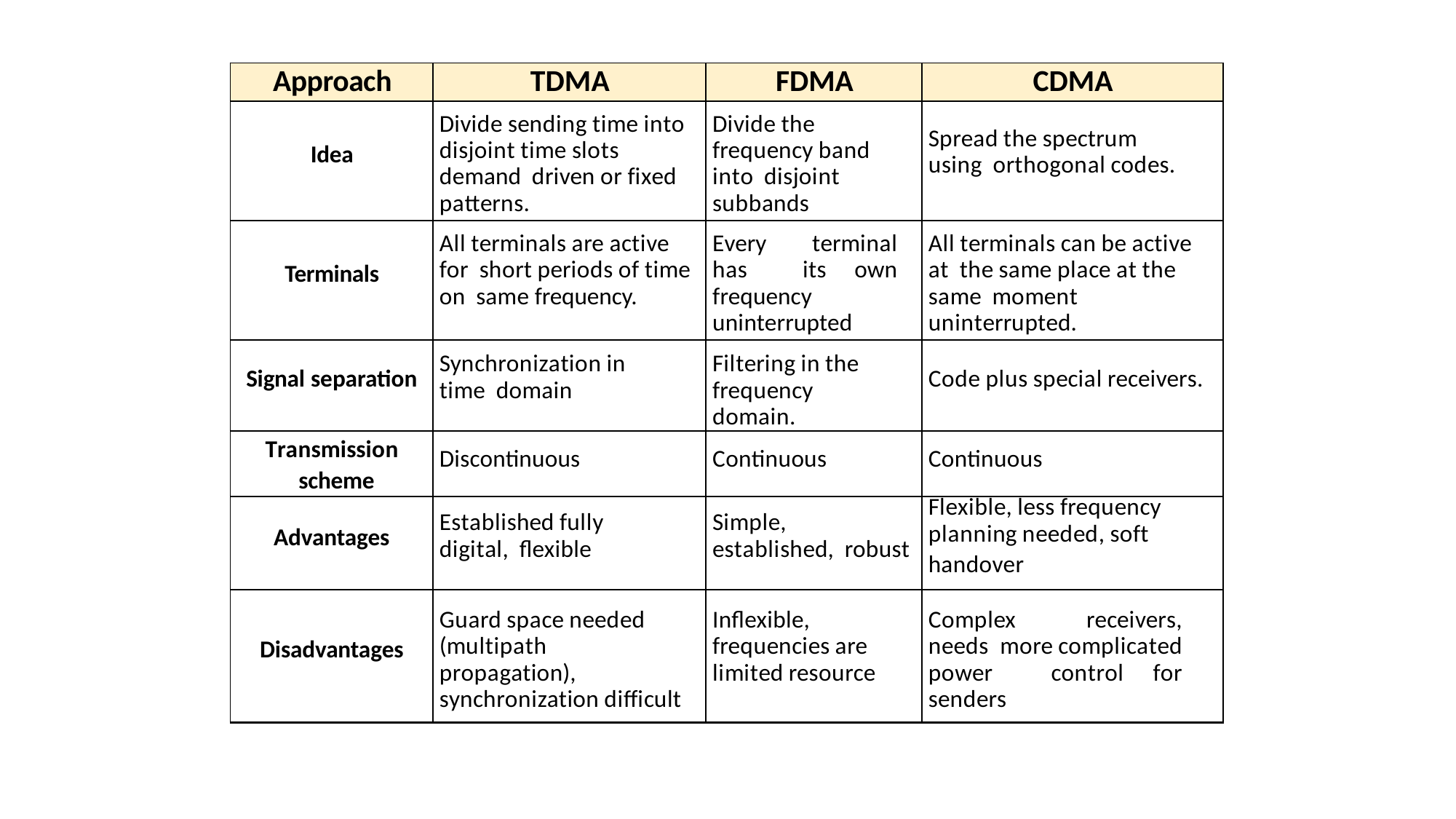

| Approach | TDMA | FDMA | CDMA |
| --- | --- | --- | --- |
| Idea | Divide sending time into disjoint time slots demand driven or fixed patterns. | Divide the frequency band into disjoint subbands | Spread the spectrum using orthogonal codes. |
| Terminals | All terminals are active for short periods of time on same frequency. | Every terminal has its own frequency uninterrupted | All terminals can be active at the same place at the same moment uninterrupted. |
| Signal separation | Synchronization in time domain | Filtering in the frequency domain. | Code plus special receivers. |
| Transmission scheme | Discontinuous | Continuous | Continuous |
| Advantages | Established fully digital, flexible | Simple, established, robust | Flexible, less frequency planning needed, soft handover |
| Disadvantages | Guard space needed (multipath propagation), synchronization difficult | Inflexible, frequencies are limited resource | Complex receivers, needs more complicated power control for senders |